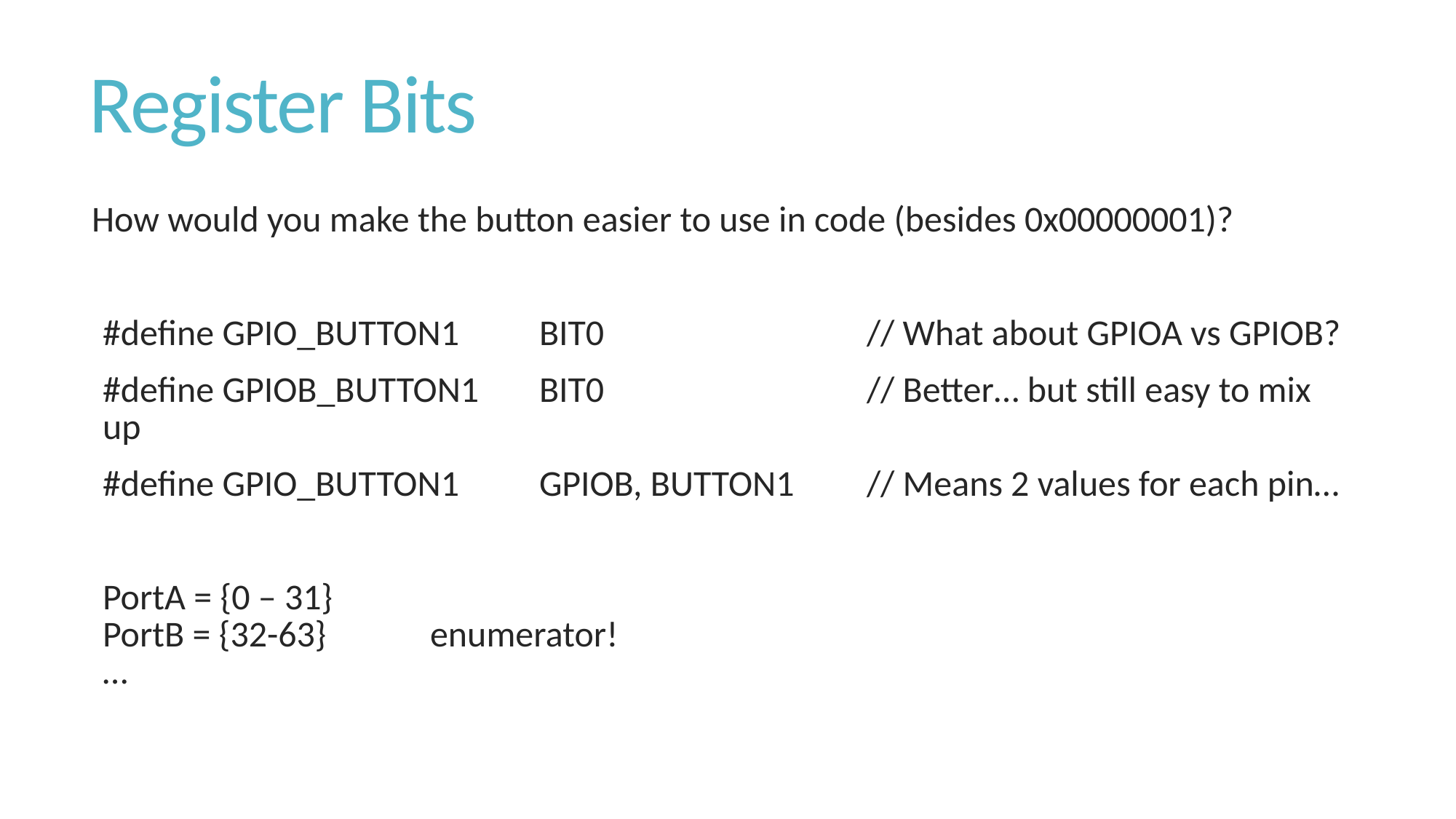

# Register Bits
How would you make the button easier to use in code (besides 0x00000001)?

#define GPIO_BUTTON1	BIT0			// What about GPIOA vs GPIOB?
#define GPIOB_BUTTON1	BIT0			// Better… but still easy to mix up
#define GPIO_BUTTON1	GPIOB, BUTTON1	// Means 2 values for each pin…

PortA = {0 – 31}
PortB = {32-63}	enumerator!
…